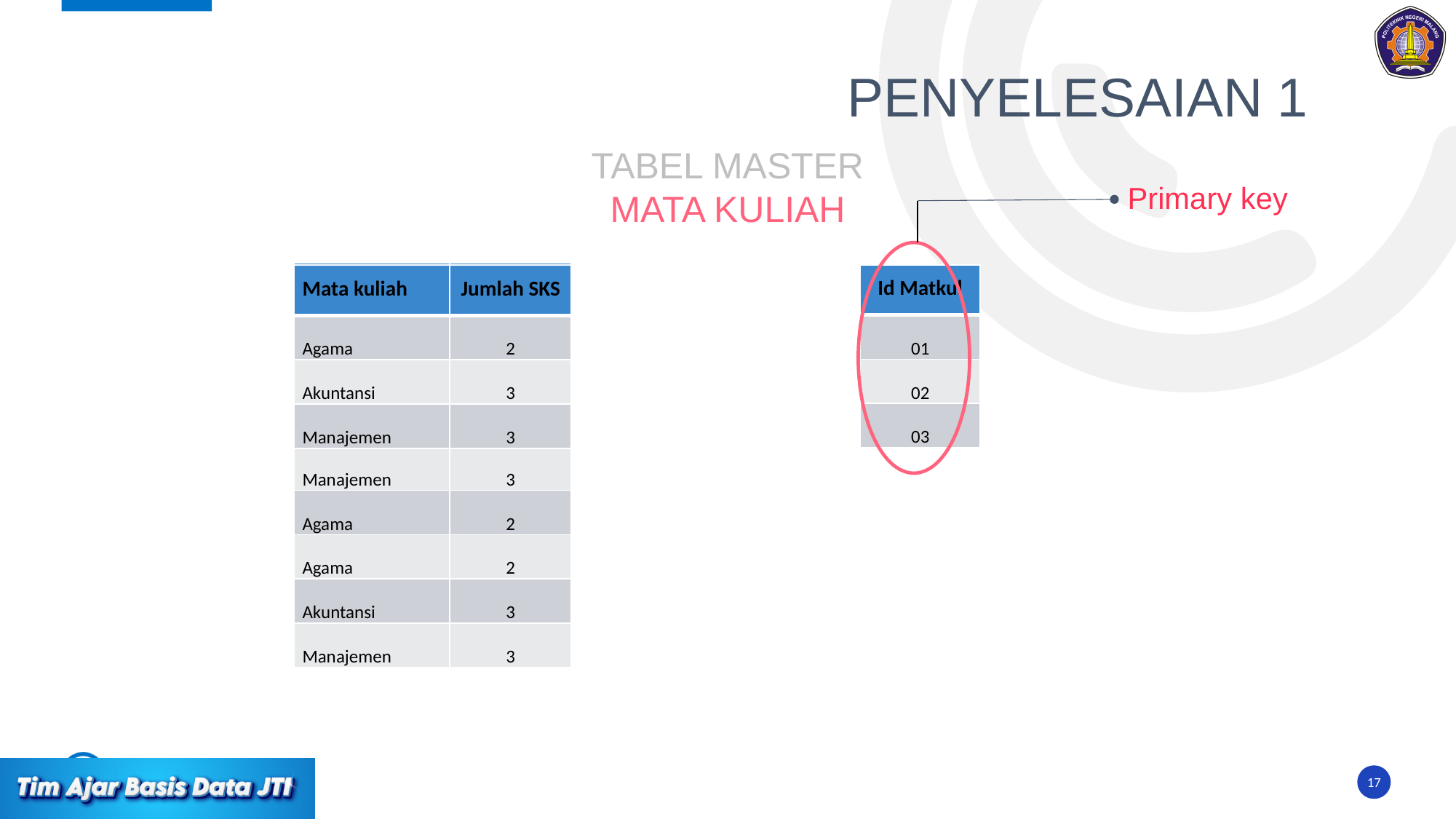

PENYELESAIAN 1
TABEL MASTER MATA KULIAH
Primary key

| Mata kuliah | Jumlah SKS |
| --- | --- |
| Agama | 2 |
| Akuntansi | 3 |
| Manajemen | 3 |
| Manajemen | 3 |
| Agama | 2 |
| Agama | 2 |
| Akuntansi | 3 |
| Manajemen | 3 |
| Mata kuliah | Jumlah SKS |
| --- | --- |
| Agama | 2 |
| Akuntansi | 3 |
| Manajemen | 3 |
| Id Matkul |
| --- |
| 01 |
| 02 |
| 03 |
17